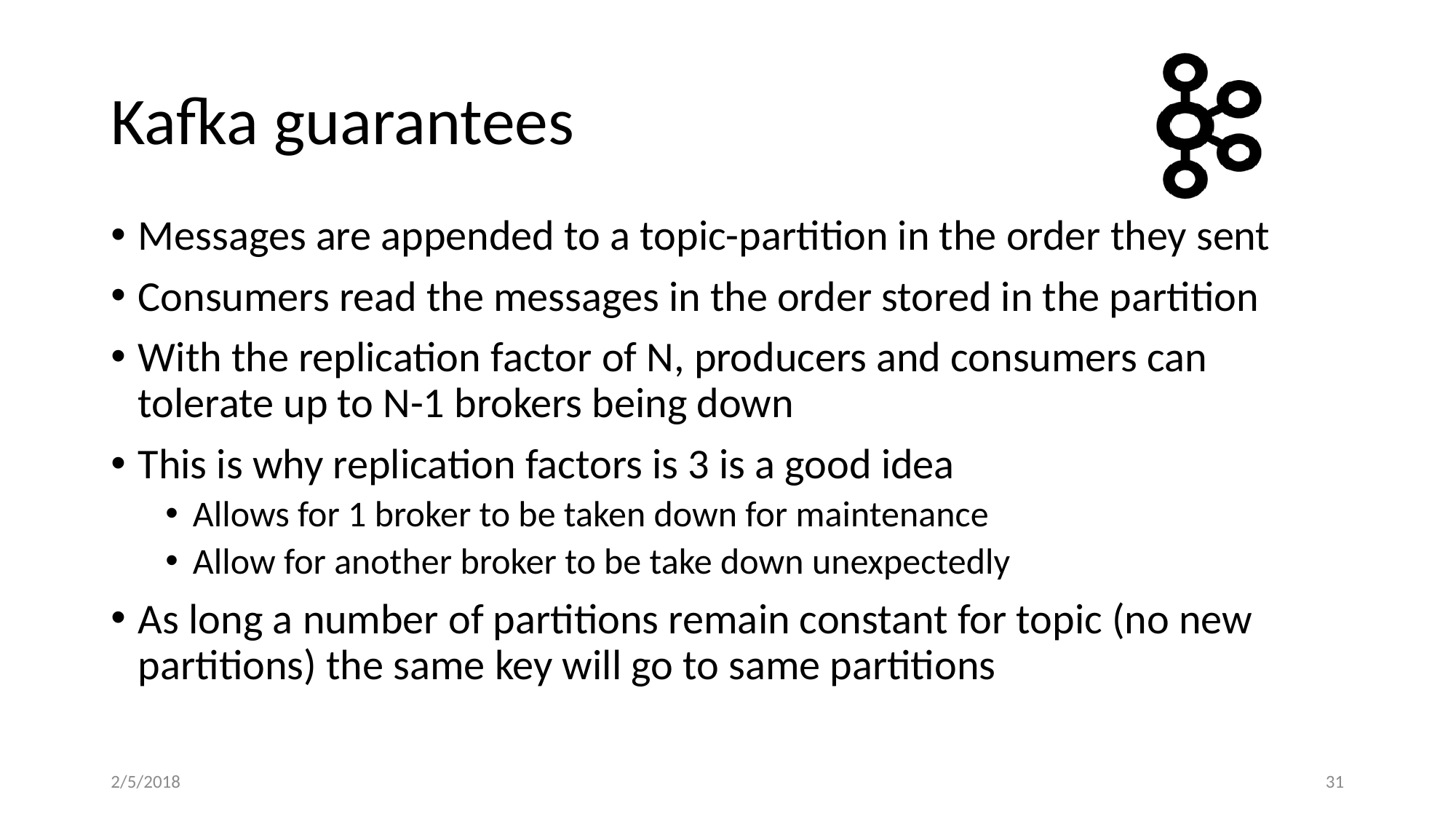

# Kafka guarantees
Messages are appended to a topic-partition in the order they sent
Consumers read the messages in the order stored in the partition
With the replication factor of N, producers and consumers can tolerate up to N-1 brokers being down
This is why replication factors is 3 is a good idea
Allows for 1 broker to be taken down for maintenance
Allow for another broker to be take down unexpectedly
As long a number of partitions remain constant for topic (no new partitions) the same key will go to same partitions

2/5/2018
31